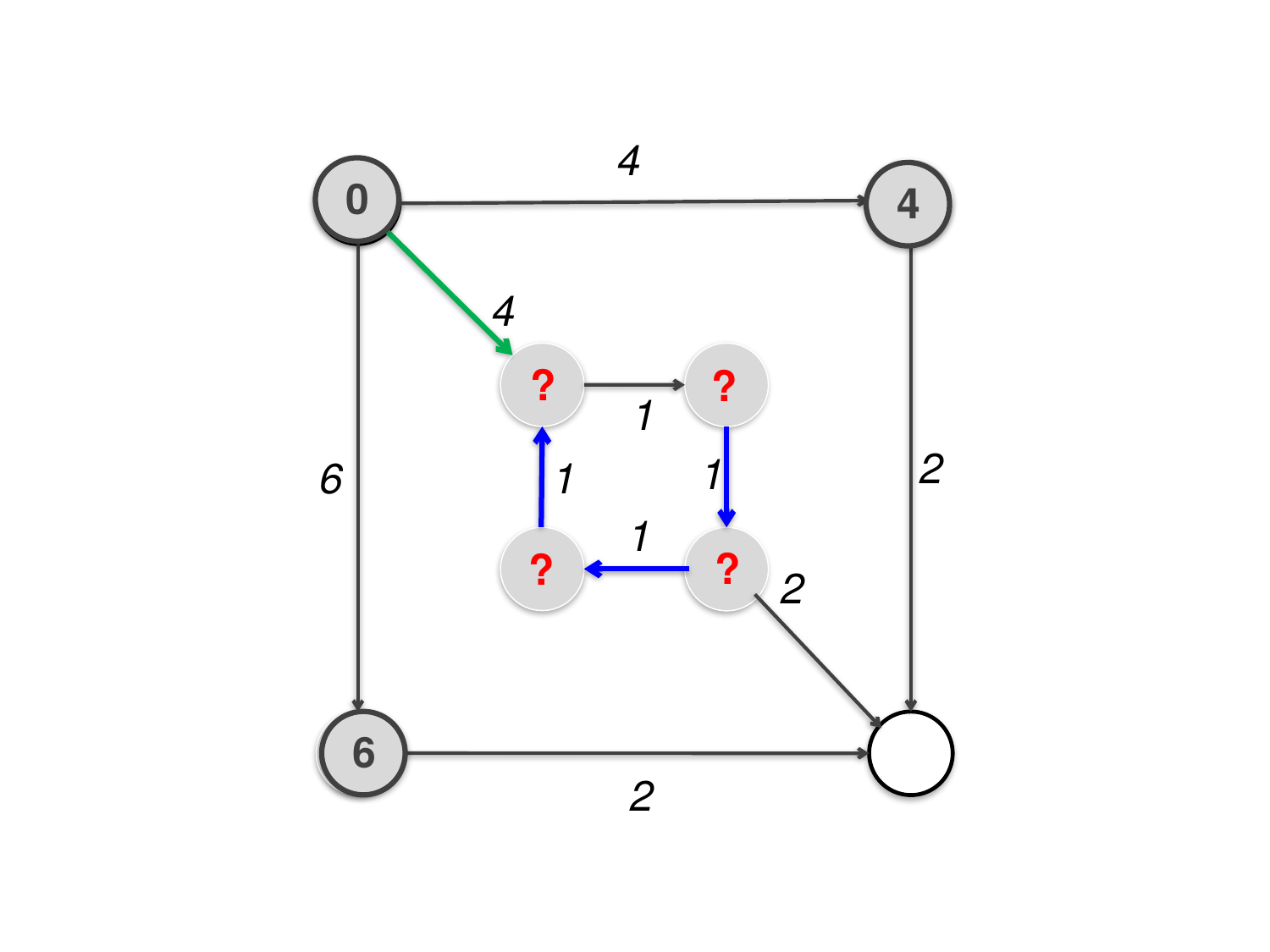

4

4

1
2
1
6
1
1

2

2

0
4
?
?
?
?

6